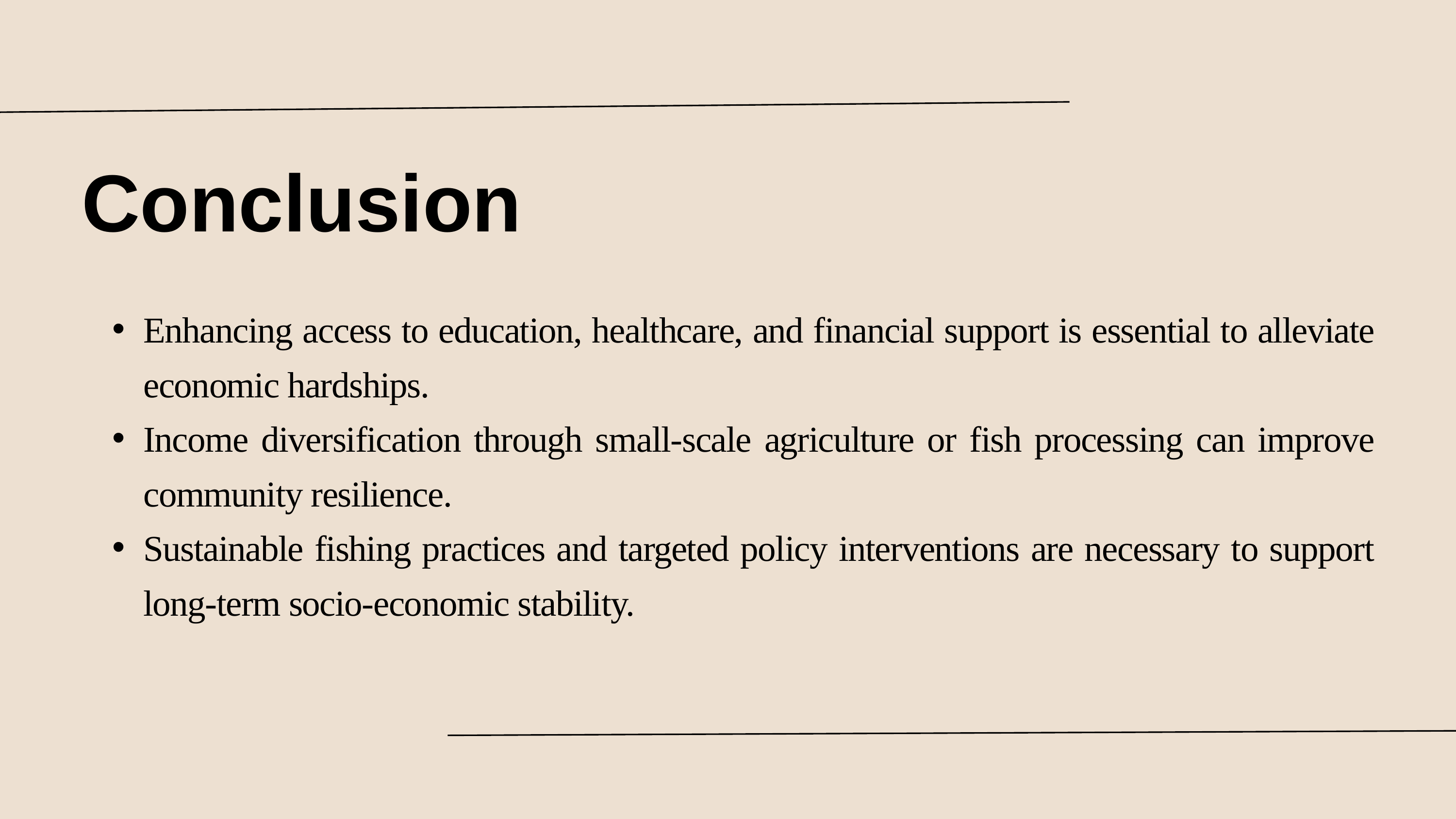

Conclusion
Enhancing access to education, healthcare, and financial support is essential to alleviate economic hardships.
Income diversification through small-scale agriculture or fish processing can improve community resilience.
Sustainable fishing practices and targeted policy interventions are necessary to support long-term socio-economic stability.